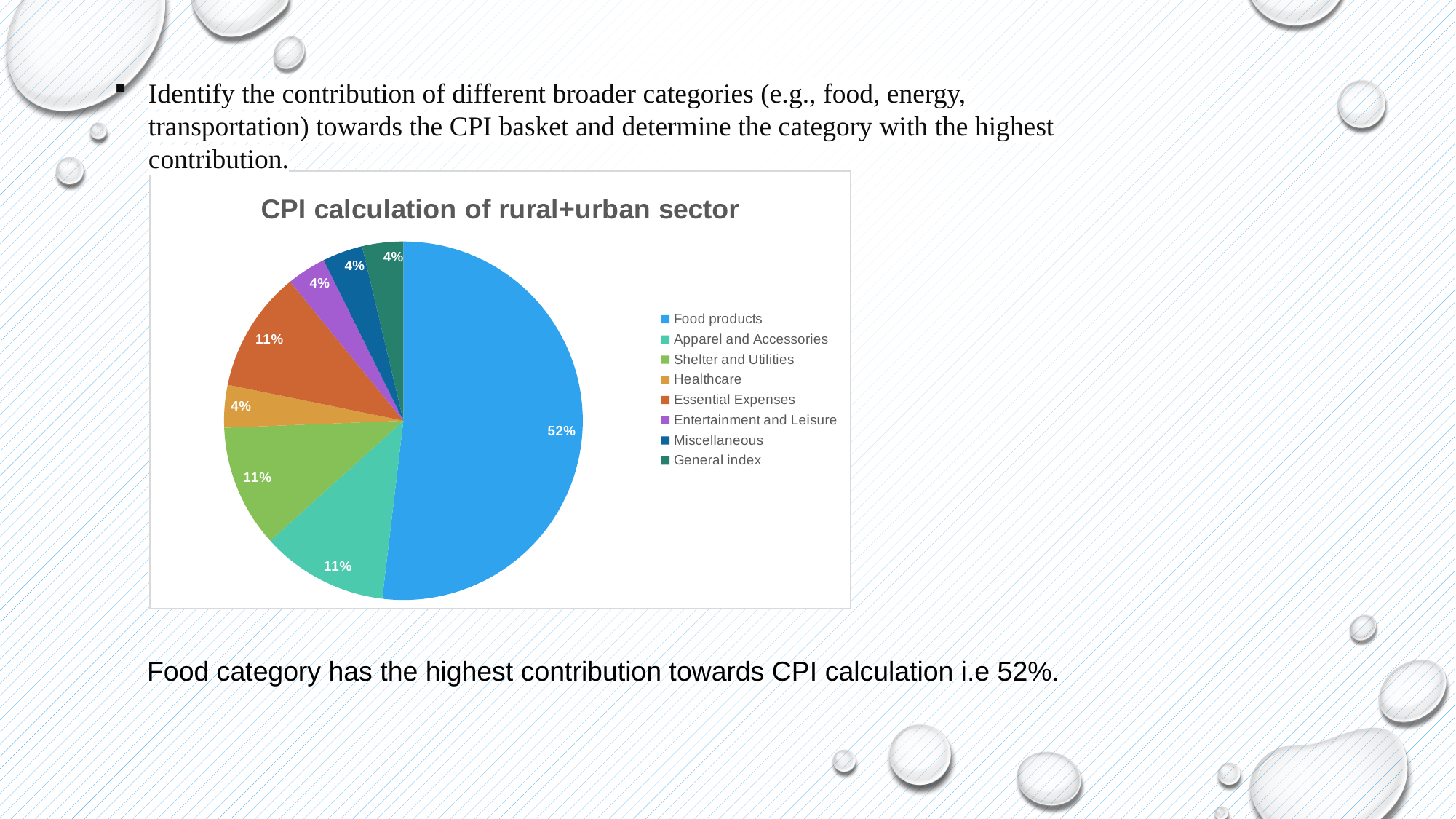

Identify the contribution of different broader categories (e.g., food, energy, transportation) towards the CPI basket and determine the category with the highest contribution.

### Chart: CPI calculation of rural+urban sector

| Category | CPI %age calculation |
|---|---|
| Food products | 0.5188579704148133 |
| Apparel and Accessories | 0.11445122581979933 |
| Shelter and Utilities | 0.11039619323471603 |
| Healthcare | 0.03841936484948795 |
| Essential Expenses | 0.10905141202027514 |
| Entertainment and Leisure | 0.03541946829419675 |
| Miscellaneous | 0.036350470673425055 |
| General index | 0.03705389469328644 |
Food category has the highest contribution towards CPI calculation i.e 52%.